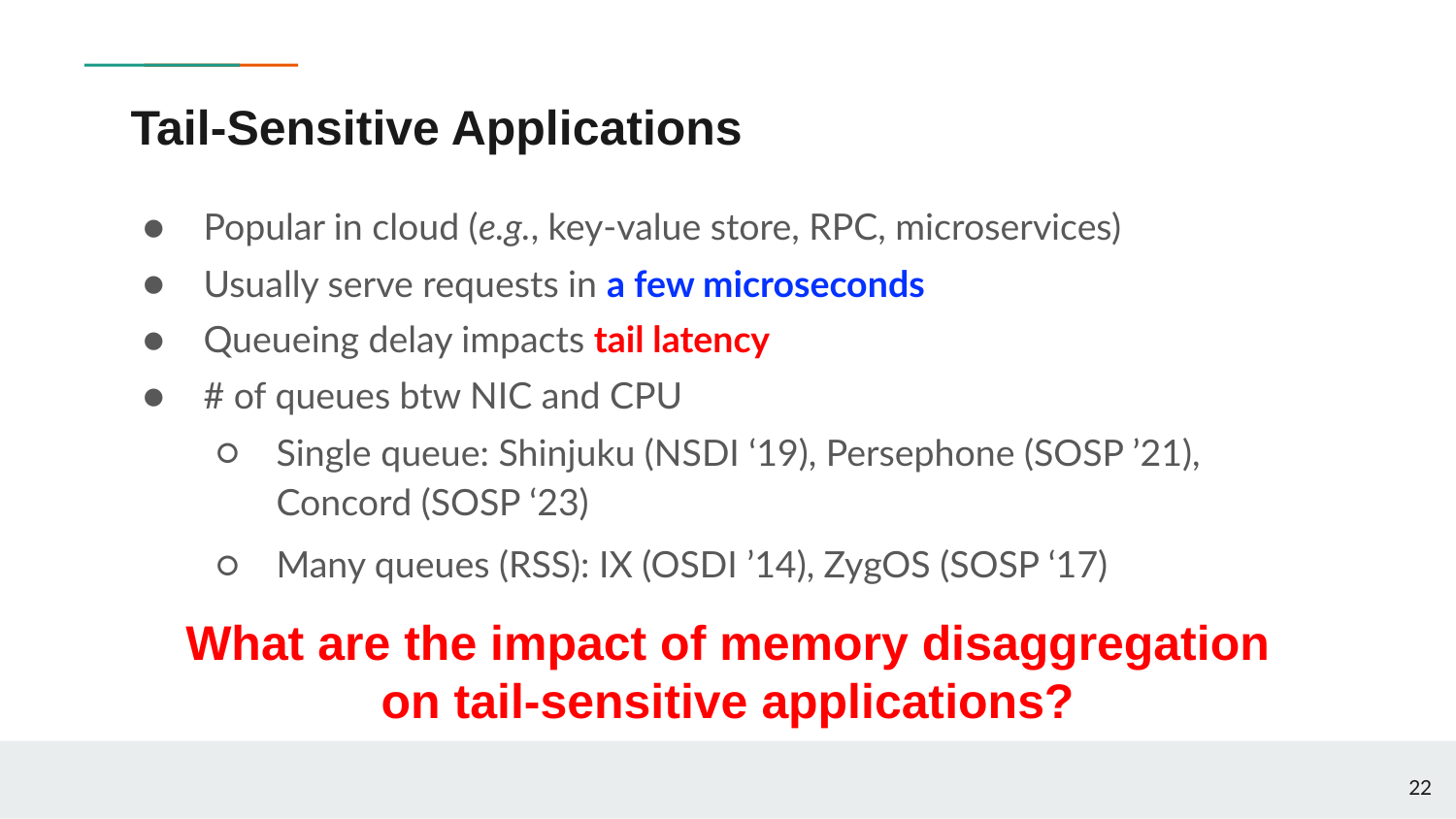

# Tail-Sensitive Applications
Popular in cloud (e.g., key-value store, RPC, microservices)
Usually serve requests in a few microseconds
Queueing delay impacts tail latency
# of queues btw NIC and CPU
Single queue: Shinjuku (NSDI ‘19), Persephone (SOSP ’21), Concord (SOSP ‘23)
Many queues (RSS): IX (OSDI ’14), ZygOS (SOSP ‘17)
What are the impact of memory disaggregation
on tail-sensitive applications?
22